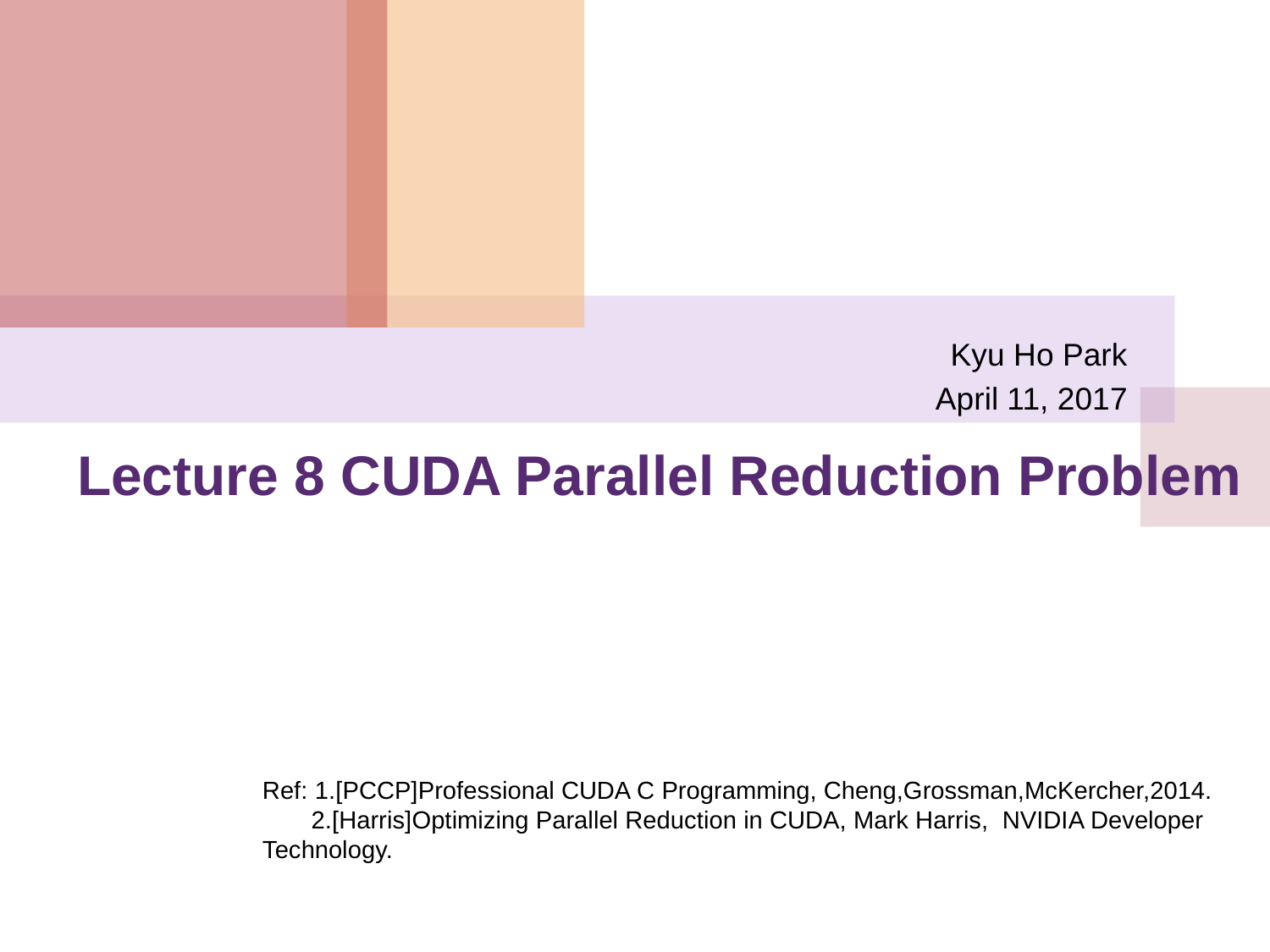

Kyu Ho Park
April 11, 2017
# Lecture 8 CUDA Parallel Reduction Problem
Ref: 1.[PCCP]Professional CUDA C Programming, Cheng,Grossman,McKercher,2014.
       2.[Harris]Optimizing Parallel Reduction in CUDA, Mark Harris,  NVIDIA Developer Technology.